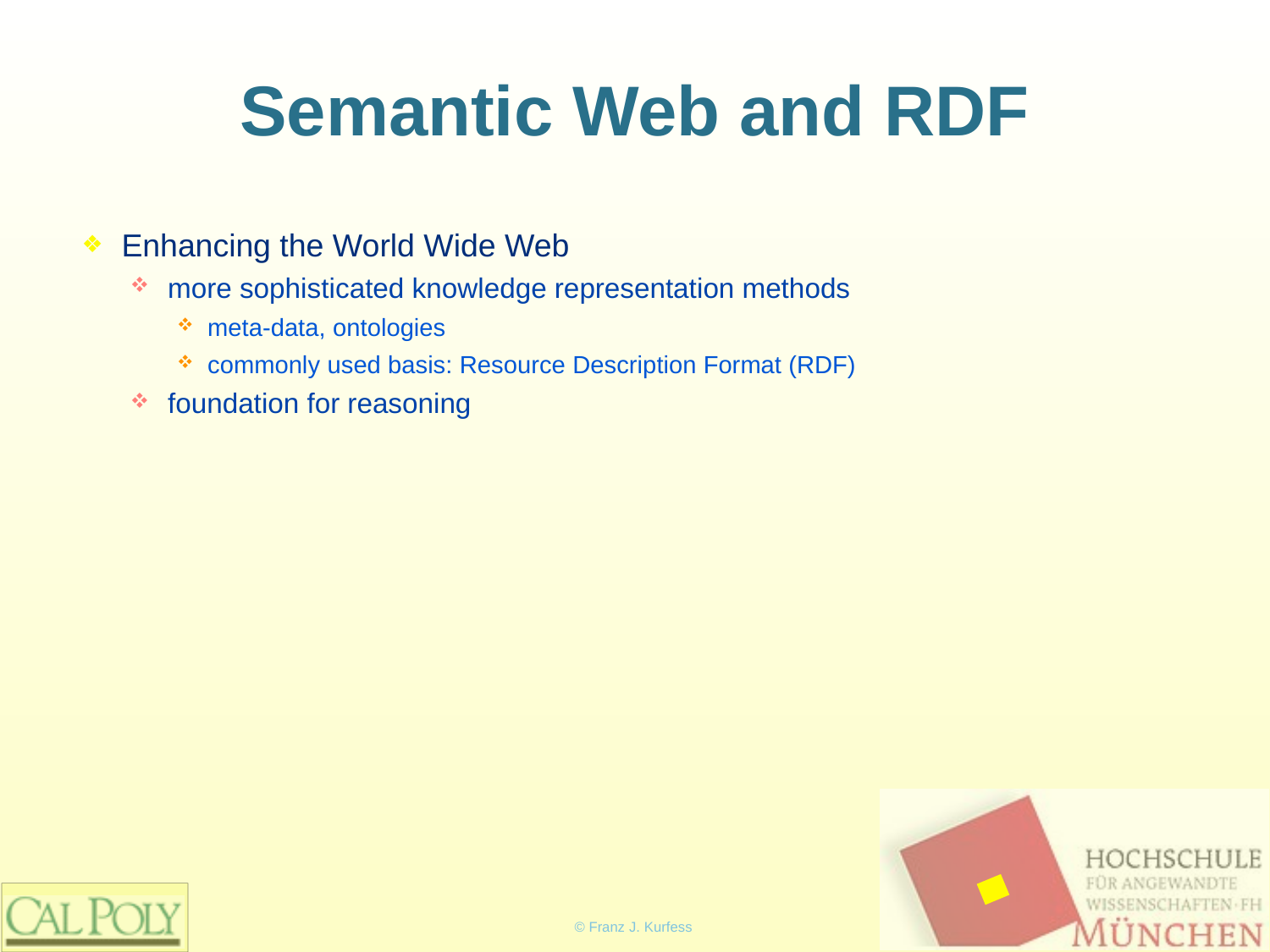

# Semantic Web and RDF
Enhancing the World Wide Web
more sophisticated knowledge representation methods
meta-data, ontologies
commonly used basis: Resource Description Format (RDF)
foundation for reasoning
74